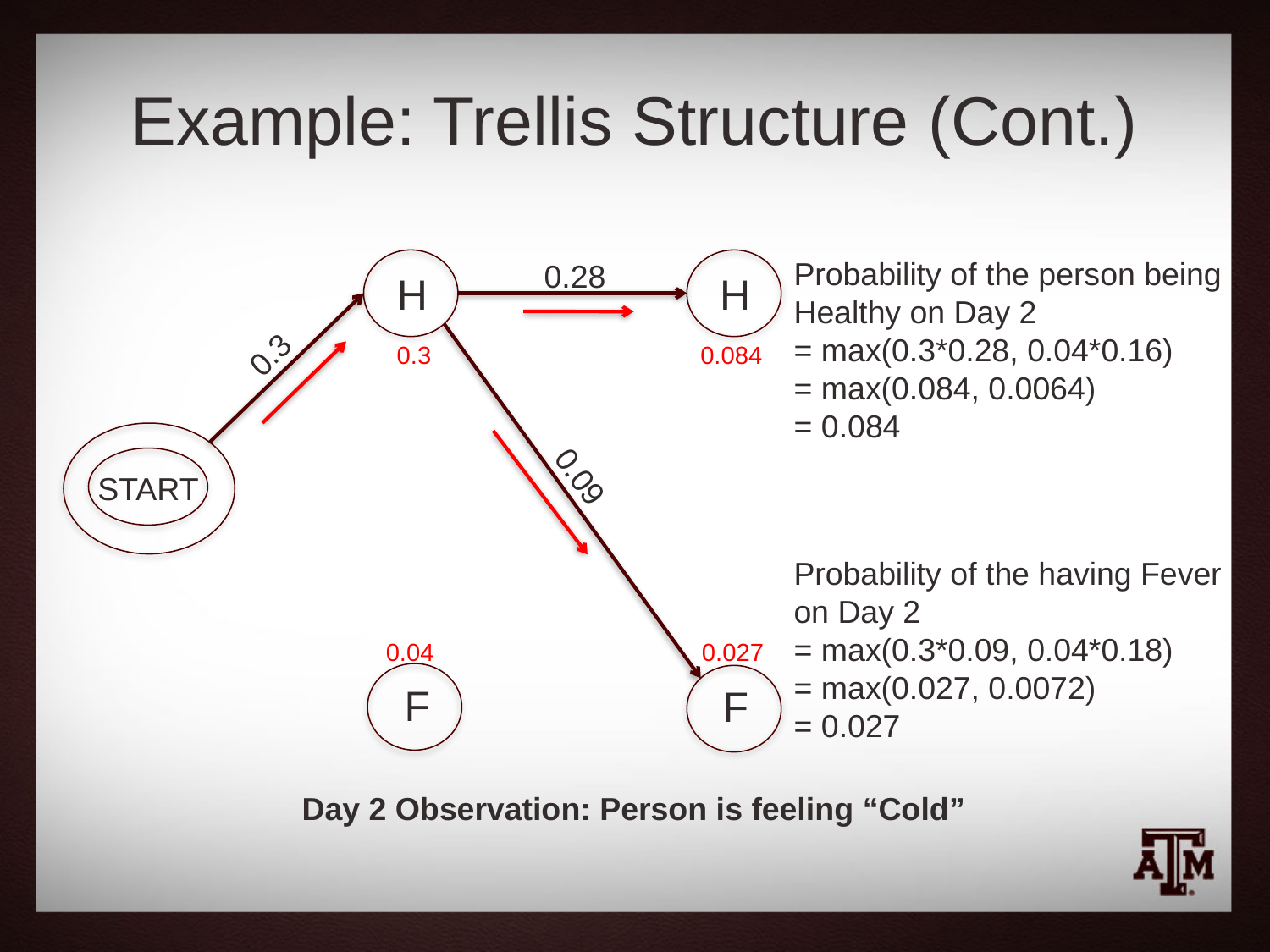

# Example: Trellis Structure (Cont.)
Probability of the person being
Healthy on Day 2
= max(0.3*0.28, 0.04*0.16)
= max(0.084, 0.0064)
= 0.084

0.28
H
H
0.3
0.3
0.084

0.09
START
Probability of the having Fever
on Day 2
= max(0.3*0.09, 0.04*0.18)
= max(0.027, 0.0072)
= 0.027
0.027
0.04

F
F
Day 2 Observation: Person is feeling “Cold”